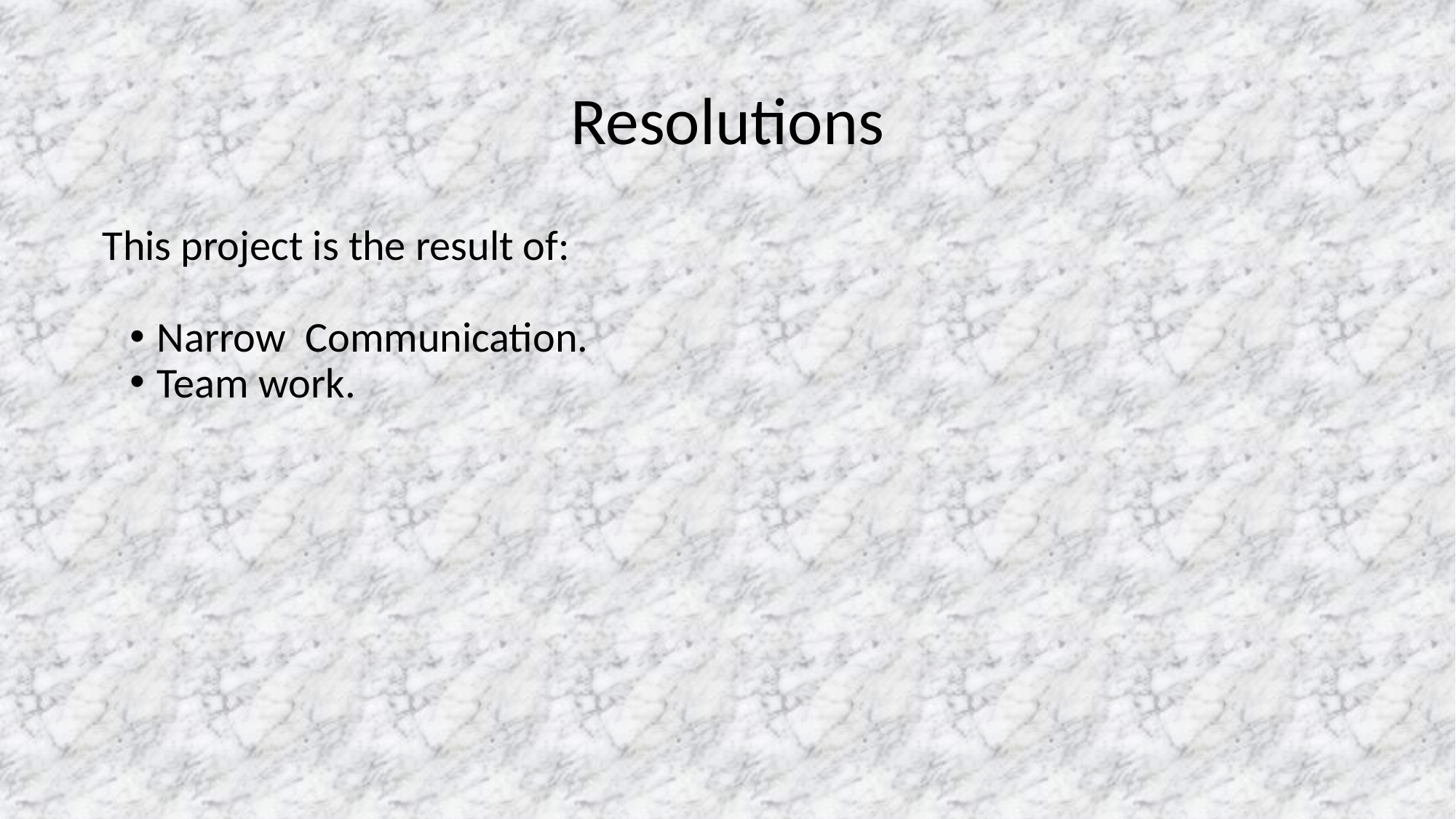

# Resolutions
This project is the result of:

Narrow  Communication.
Team work.